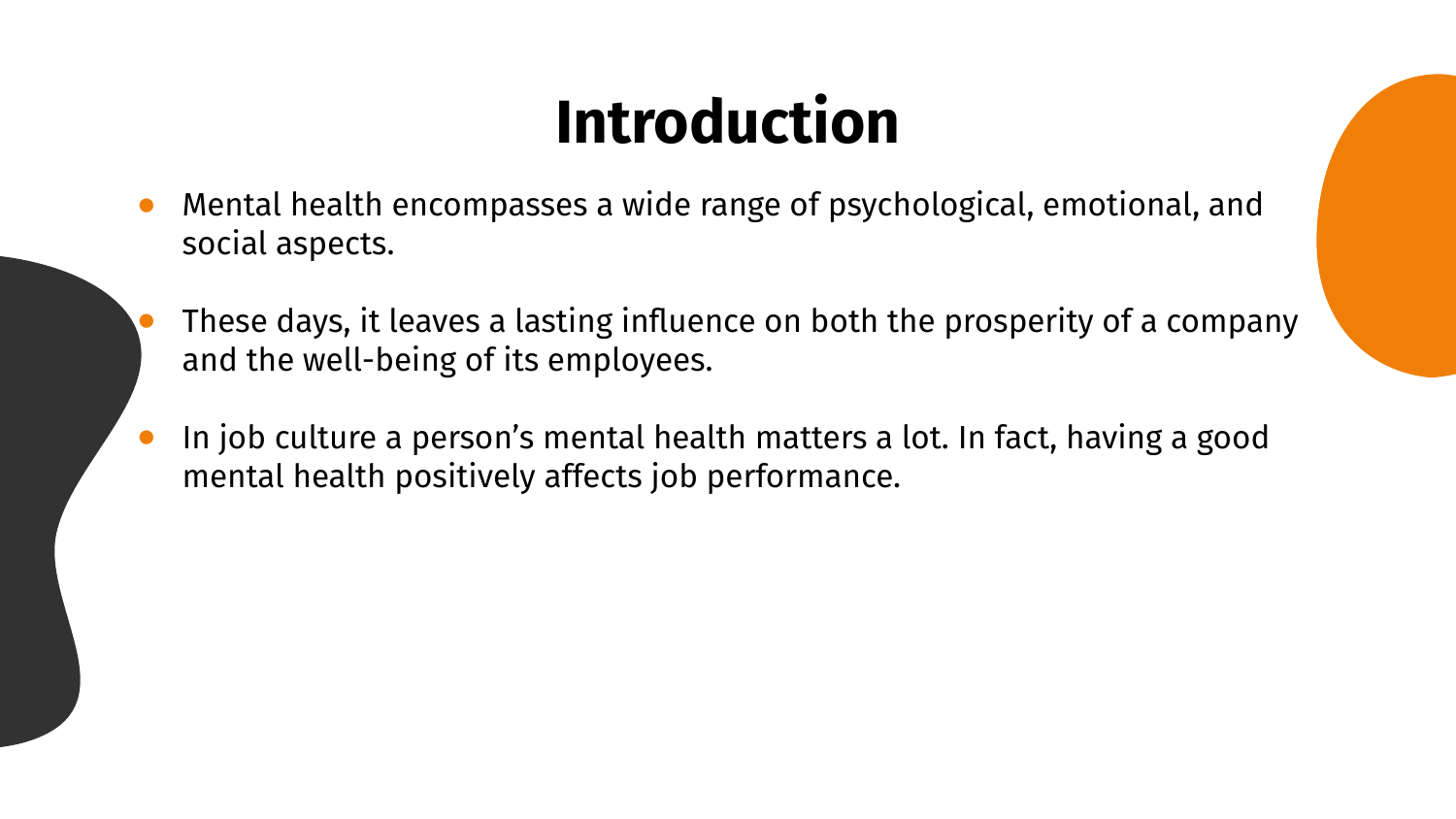

# Introduction
Mental health encompasses a wide range of psychological, emotional, and social aspects.

These days, it leaves a lasting influence on both the prosperity of a company and the well-being of its employees.

In job culture a person’s mental health matters a lot. In fact, having a good mental health positively affects job performance.